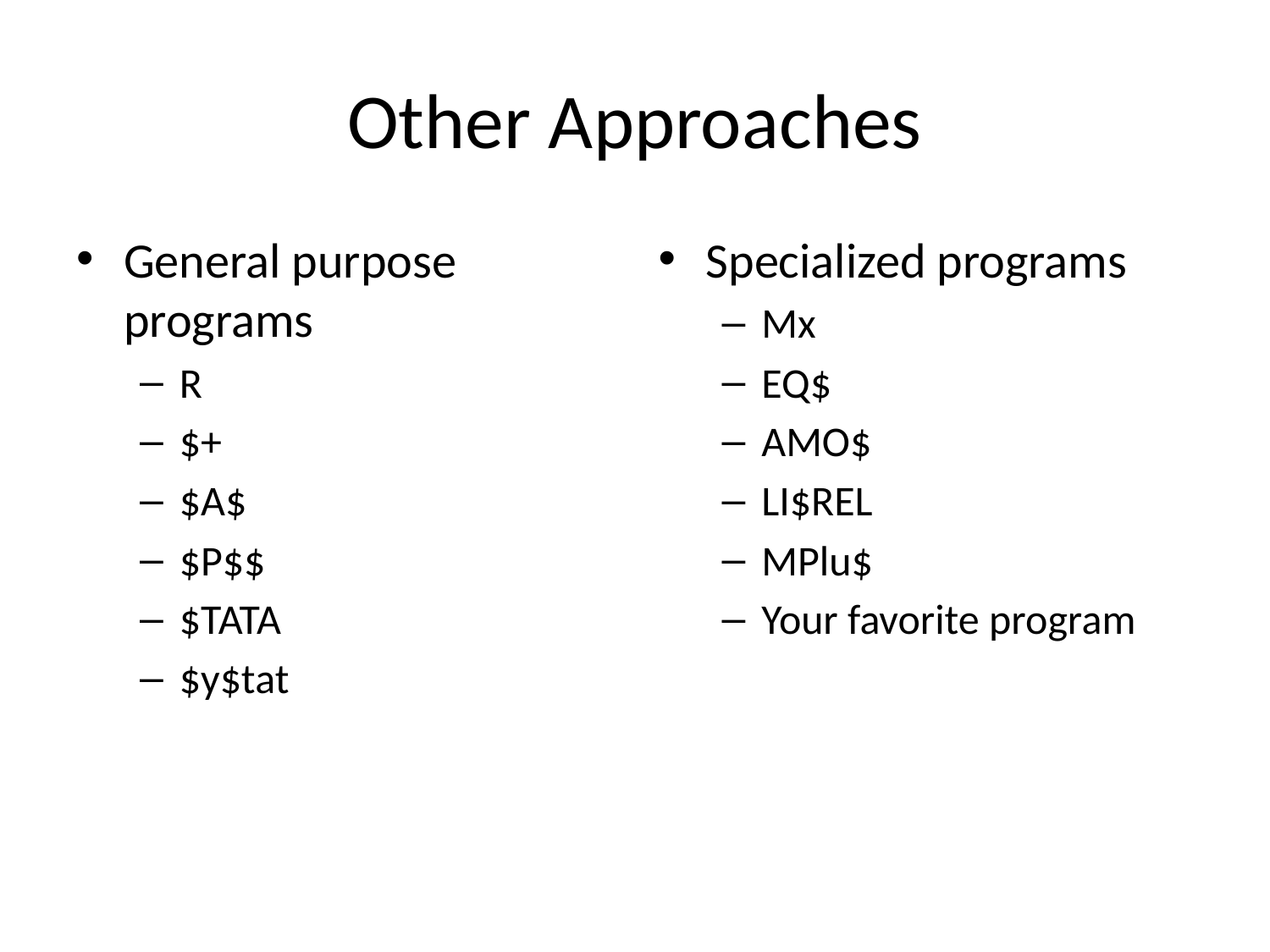

# Other Approaches
General purpose programs
R
$+
$A$
$P$$
$TATA
$y$tat
Specialized programs
Mx
EQ$
AMO$
LI$REL
MPlu$
Your favorite program